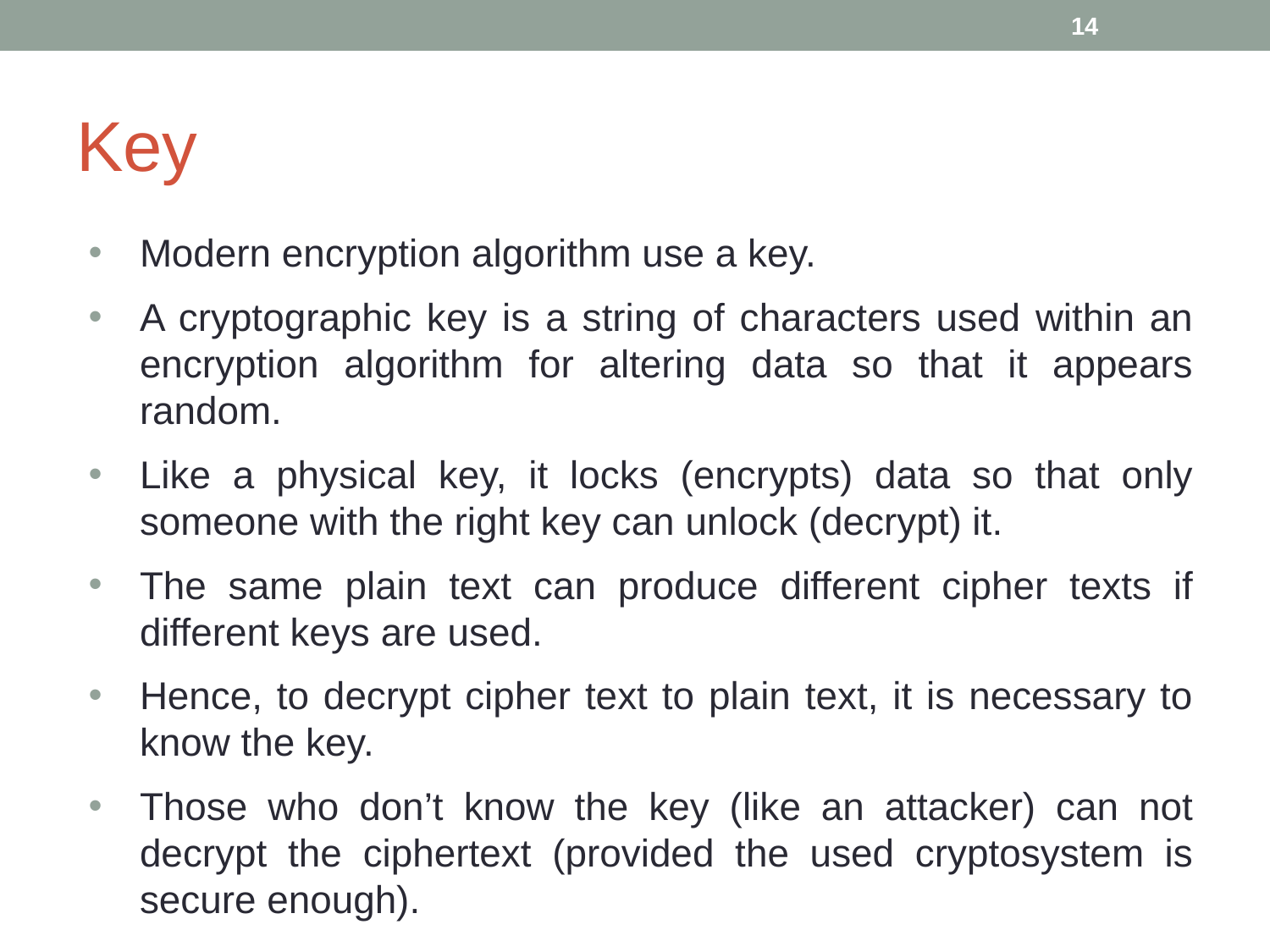

14
# Key
Modern encryption algorithm use a key.
A cryptographic key is a string of characters used within an encryption algorithm for altering data so that it appears random.
Like a physical key, it locks (encrypts) data so that only someone with the right key can unlock (decrypt) it.
The same plain text can produce different cipher texts if different keys are used.
Hence, to decrypt cipher text to plain text, it is necessary to know the key.
Those who don’t know the key (like an attacker) can not decrypt the ciphertext (provided the used cryptosystem is secure enough).